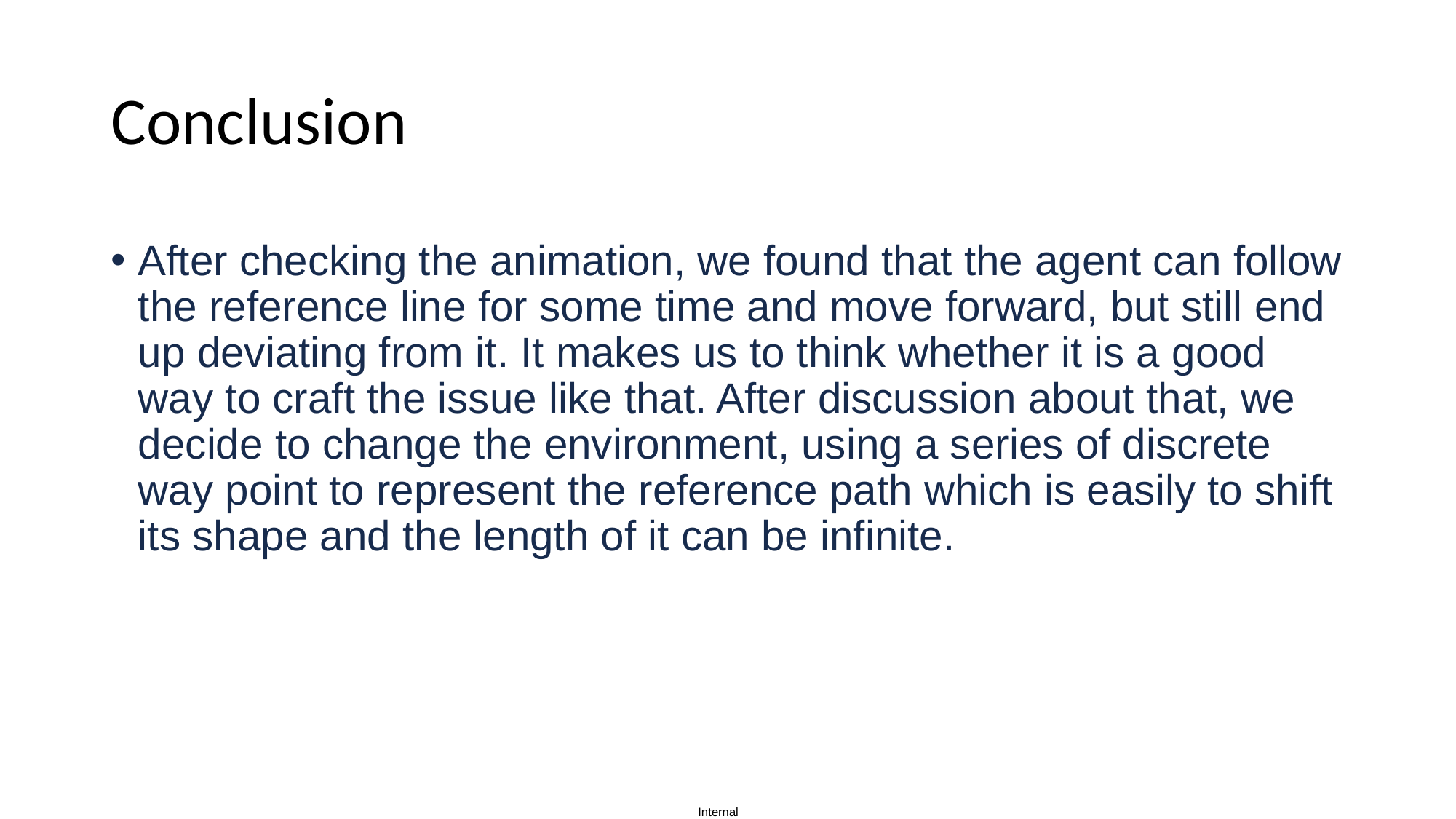

# Conclusion
After checking the animation, we found that the agent can follow the reference line for some time and move forward, but still end up deviating from it. It makes us to think whether it is a good way to craft the issue like that. After discussion about that, we decide to change the environment, using a series of discrete way point to represent the reference path which is easily to shift its shape and the length of it can be infinite.